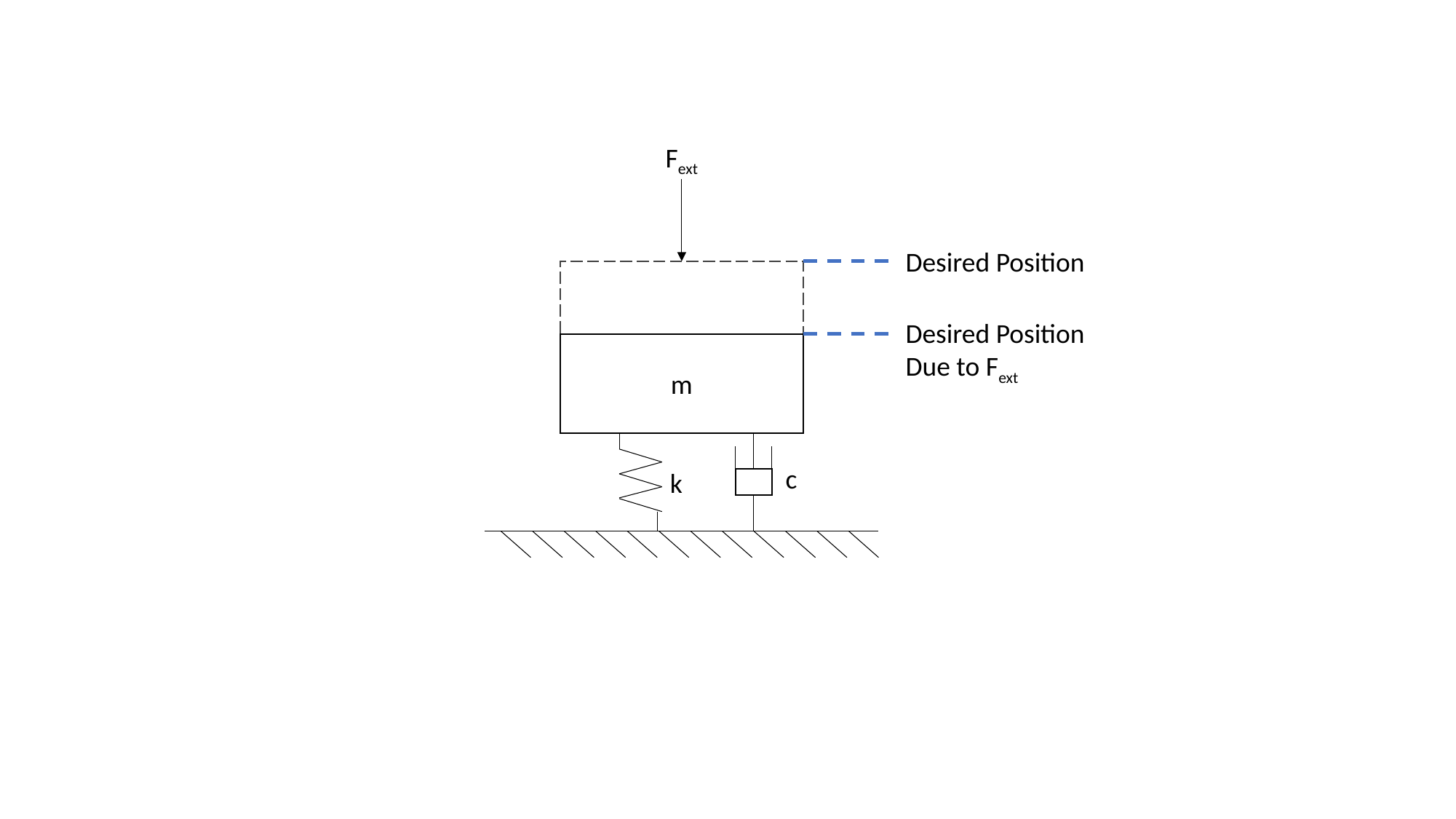

Fext
Desired Position

Desired Position
Due to Fext
m
c
k